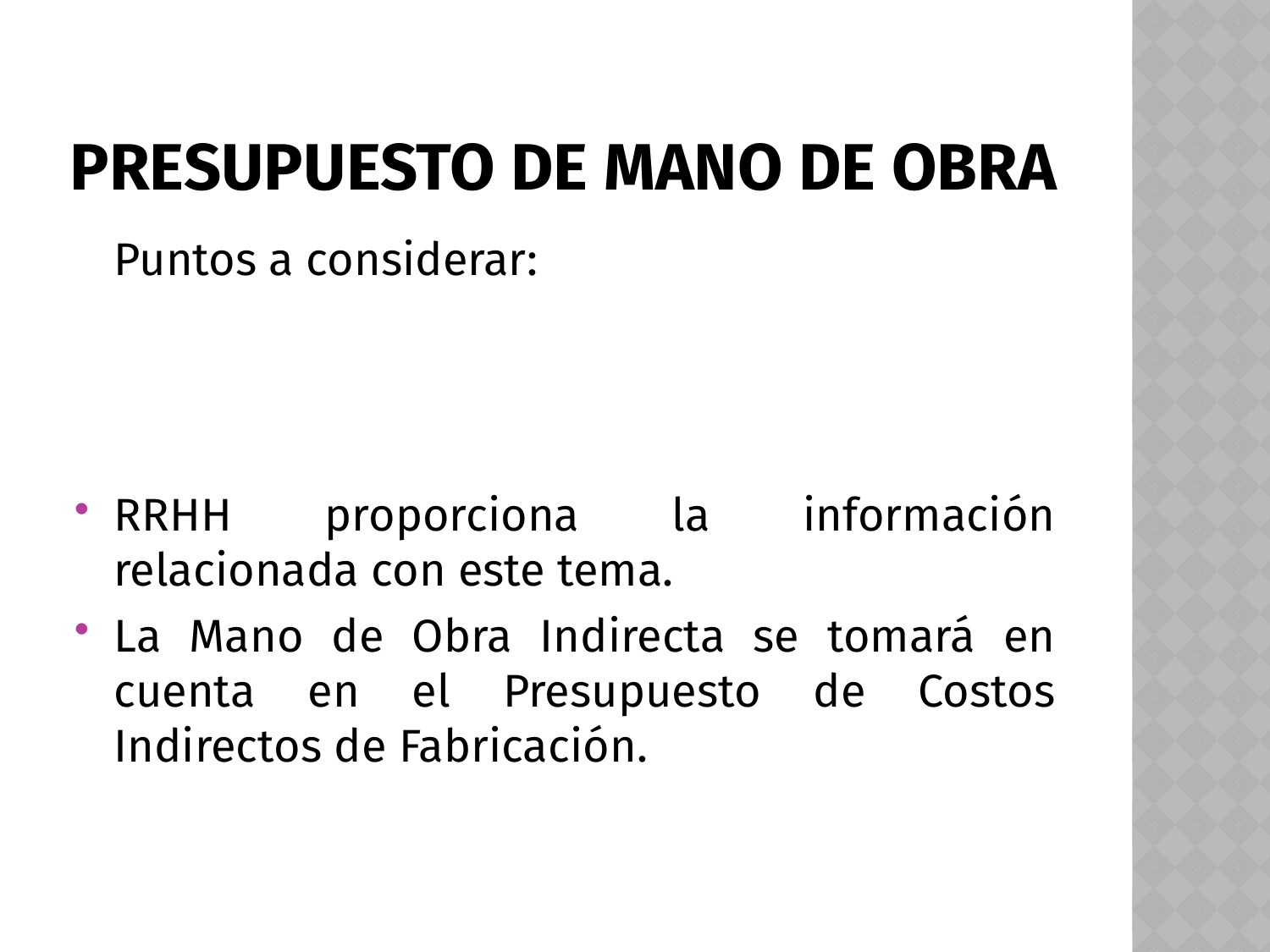

# Presupuesto de mano de obra
	Puntos a considerar:

RRHH proporciona la información relacionada con este tema.
La Mano de Obra Indirecta se tomará en cuenta en el Presupuesto de Costos Indirectos de Fabricación.